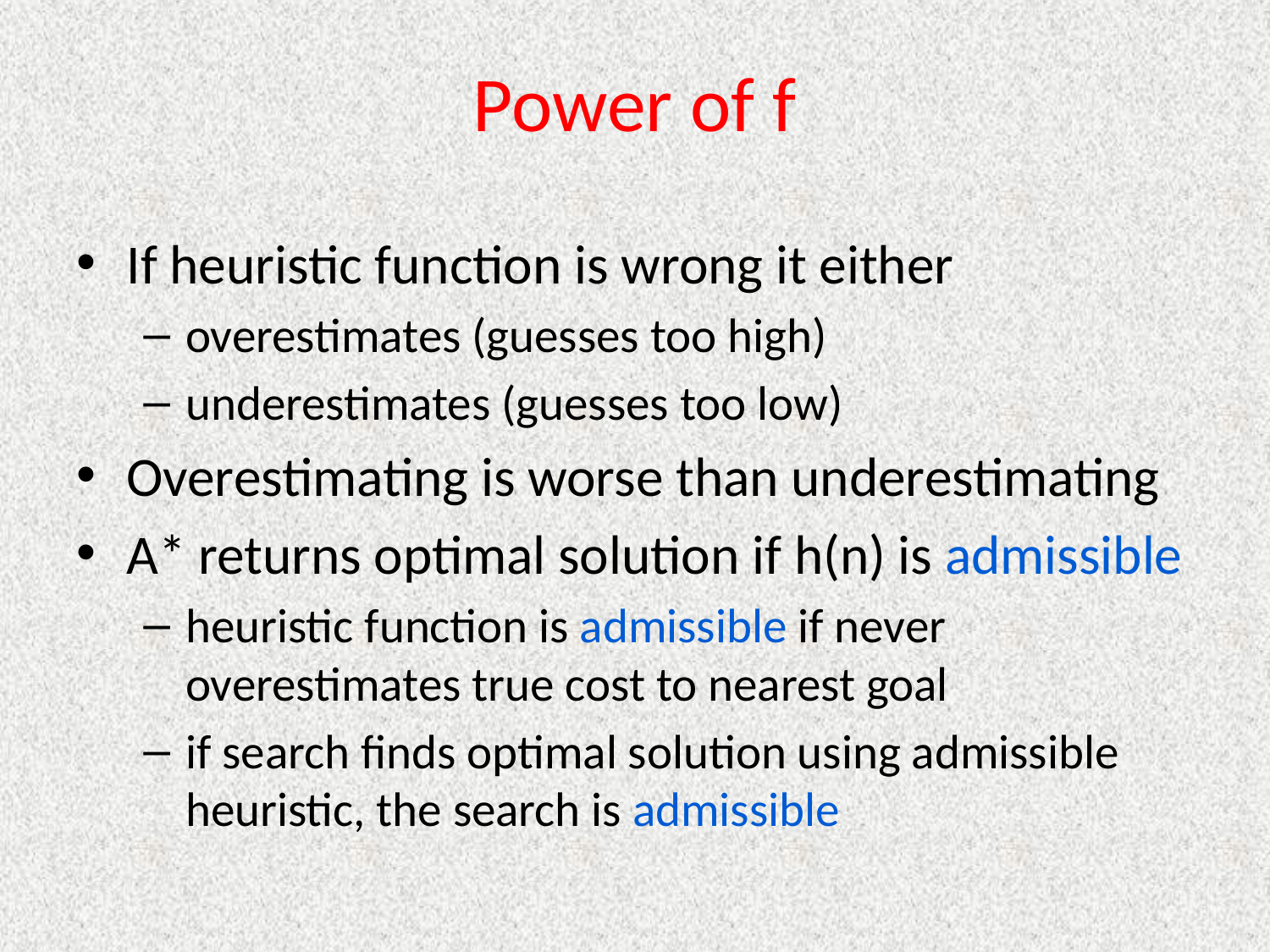

# Power of f
If heuristic function is wrong it either
overestimates (guesses too high)
underestimates (guesses too low)
Overestimating is worse than underestimating
A* returns optimal solution if h(n) is admissible
heuristic function is admissible if never overestimates true cost to nearest goal
if search finds optimal solution using admissible heuristic, the search is admissible